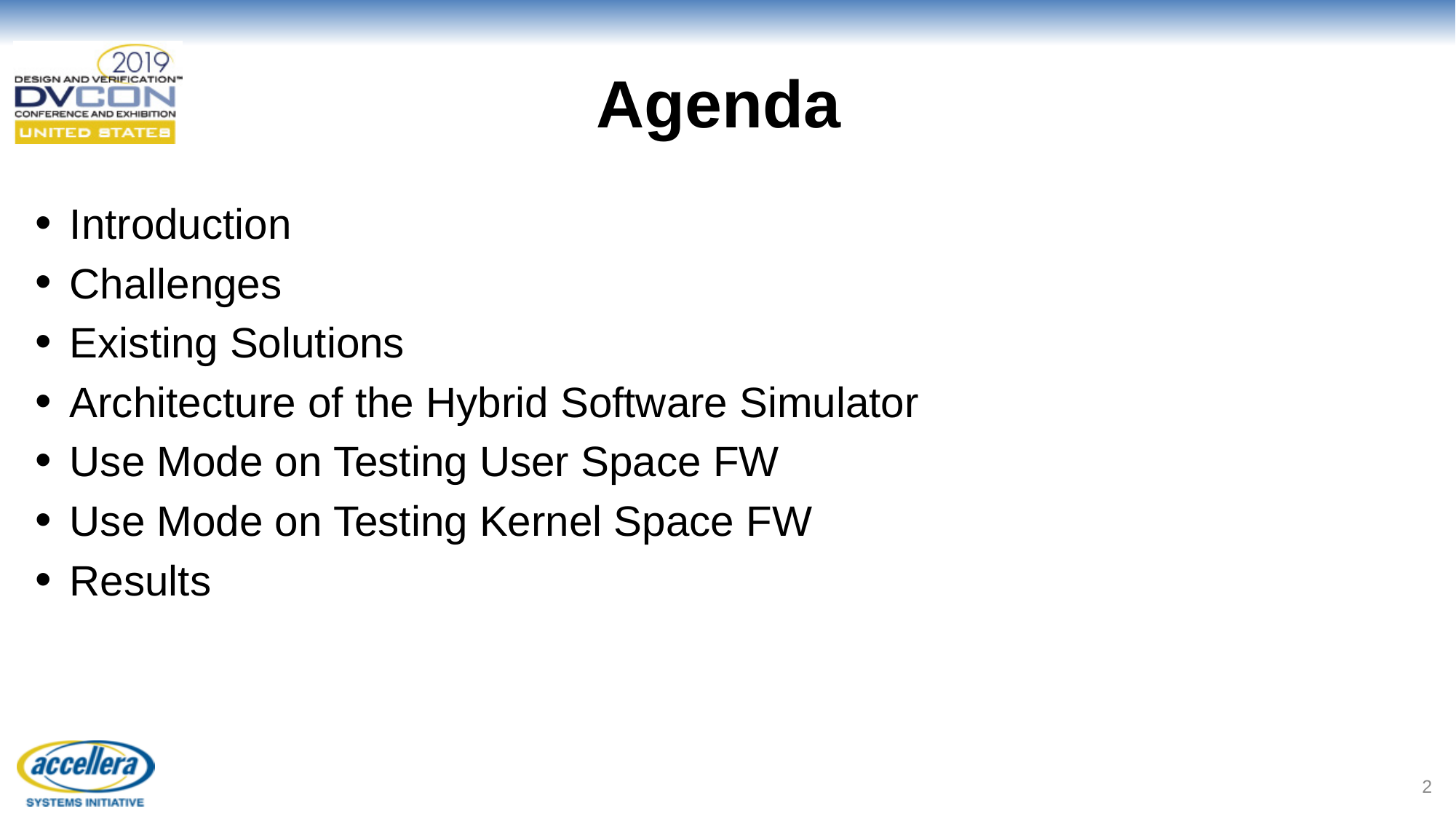

# Agenda
Introduction
Challenges
Existing Solutions
Architecture of the Hybrid Software Simulator
Use Mode on Testing User Space FW
Use Mode on Testing Kernel Space FW
Results
2